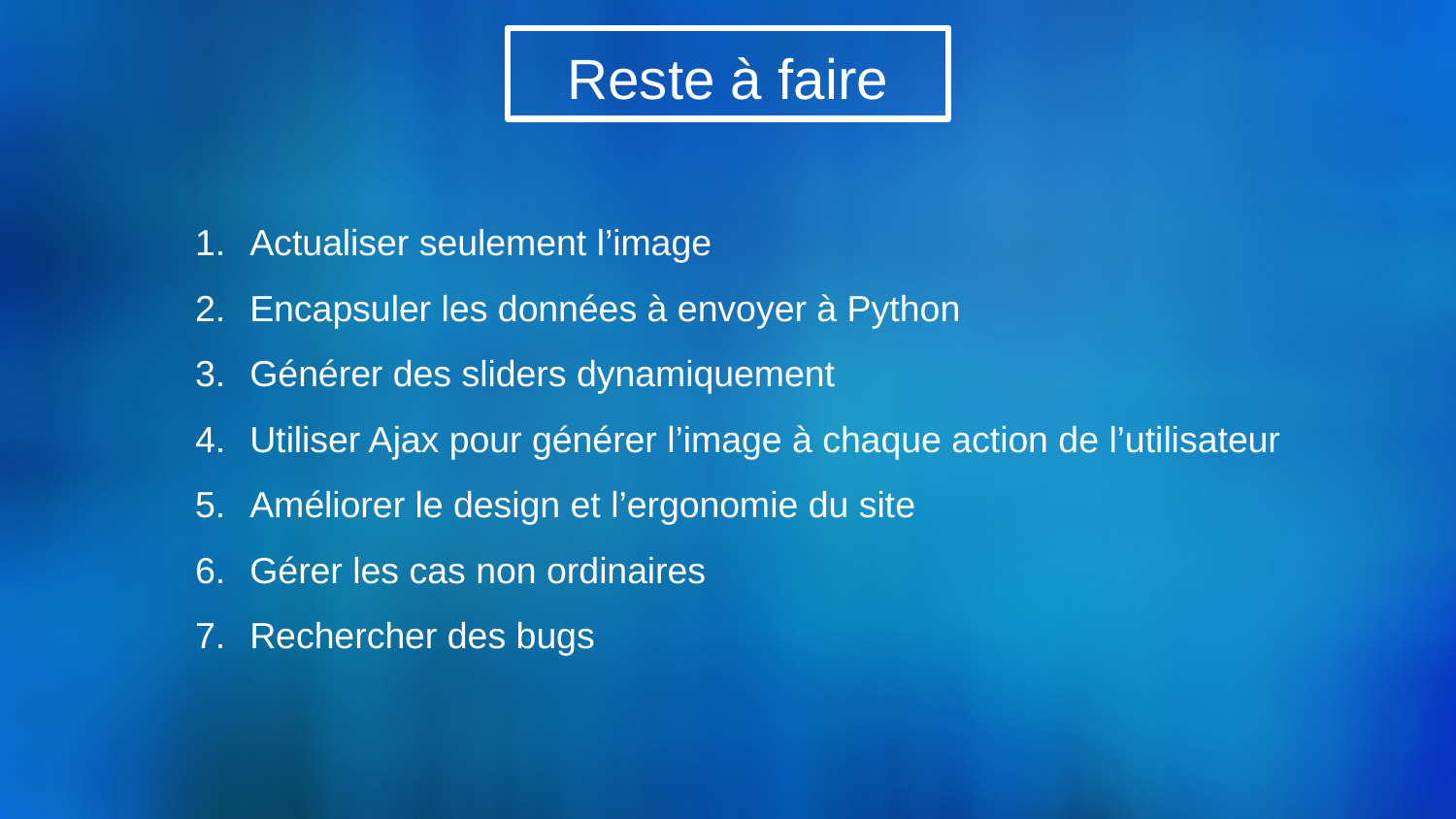

# Reste à faire
Actualiser seulement l’image
Encapsuler les données à envoyer à Python
Générer des sliders dynamiquement
Utiliser Ajax pour générer l’image à chaque action de l’utilisateur
Améliorer le design et l’ergonomie du site
Gérer les cas non ordinaires
Rechercher des bugs